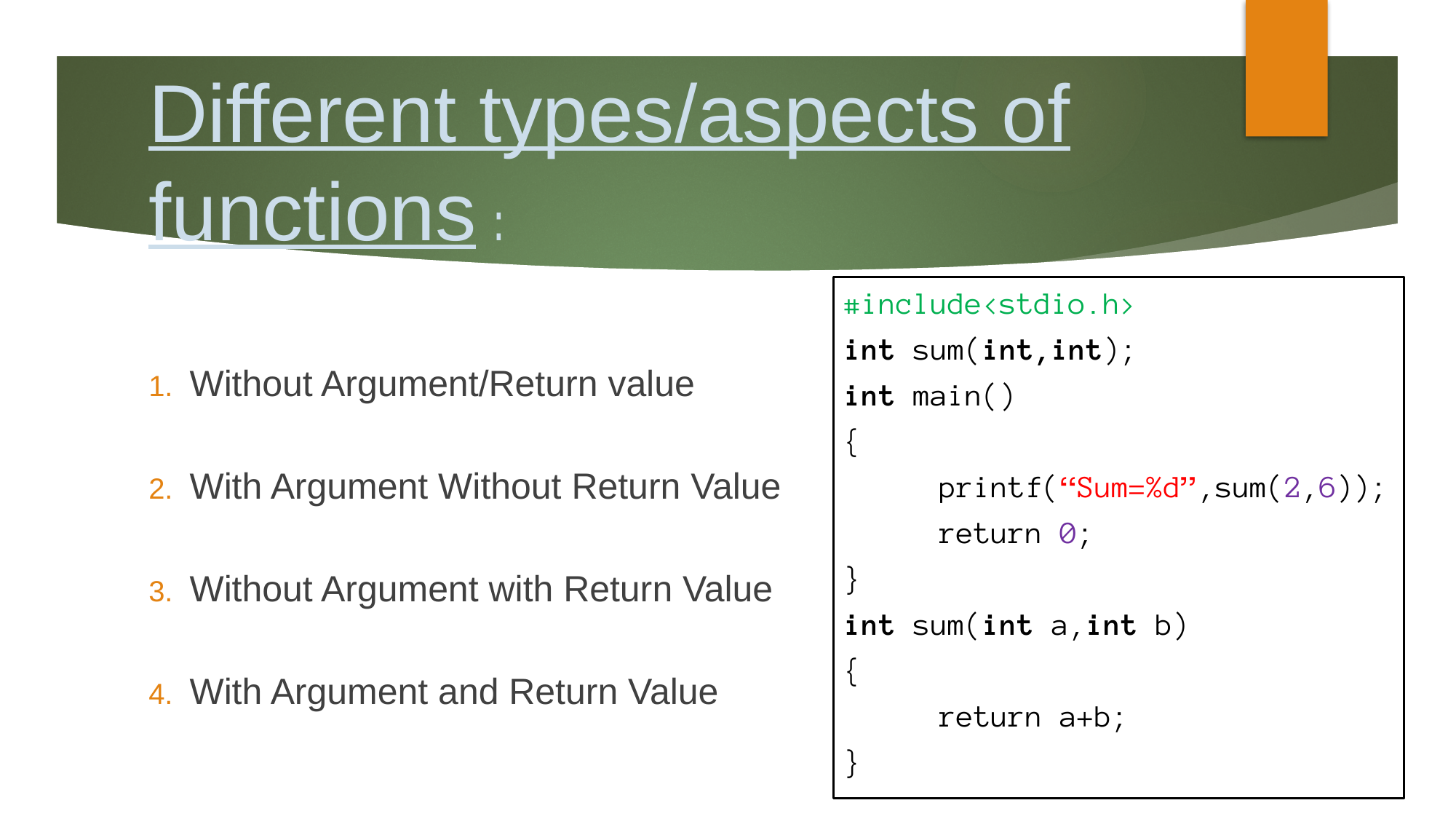

# Different types/aspects of functions :
#include<stdio.h>
int sum(int,int);
int main()
{
	printf(“Sum=%d”,sum(2,6));
	return 0;
}
int sum(int a,int b)
{
	return a+b;
}

#include<stdio.h>
void sum(int,int);
int main()
{
	sum(2,3);
	return 0;
}
void sum(int a,int b)
{
	 printf(“Sum = %d”,a+b);
}

#include<stdio.h>
int sum();
int main()
{
	printf(“Sum = %d”,sum());
	return 0;
}
int sum()
{
	int a=4,b=5;
	return a+b;
}

#include<stdio.h>
void sum();
int main()
{
	sum();
	return 0;
}
void sum()
{
	 int a=4,b=5;
	 printf(“Sum = %d”,a+b);
}

Without Argument/Return value
With Argument Without Return Value
Without Argument with Return Value
With Argument and Return Value